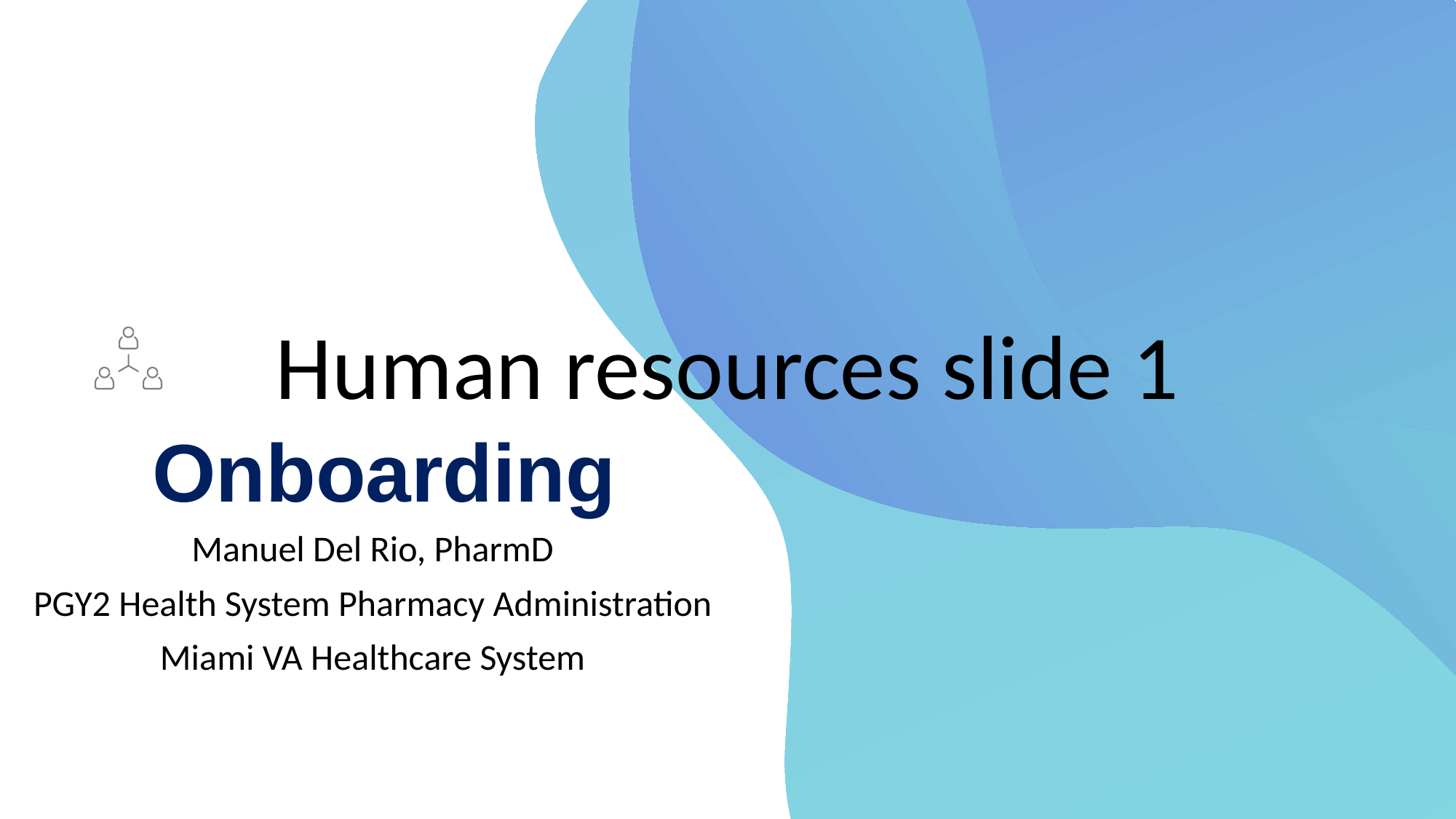

# Human resources slide 1

Onboarding
Manuel Del Rio, PharmD
PGY2 Health System Pharmacy Administration
Miami VA Healthcare System